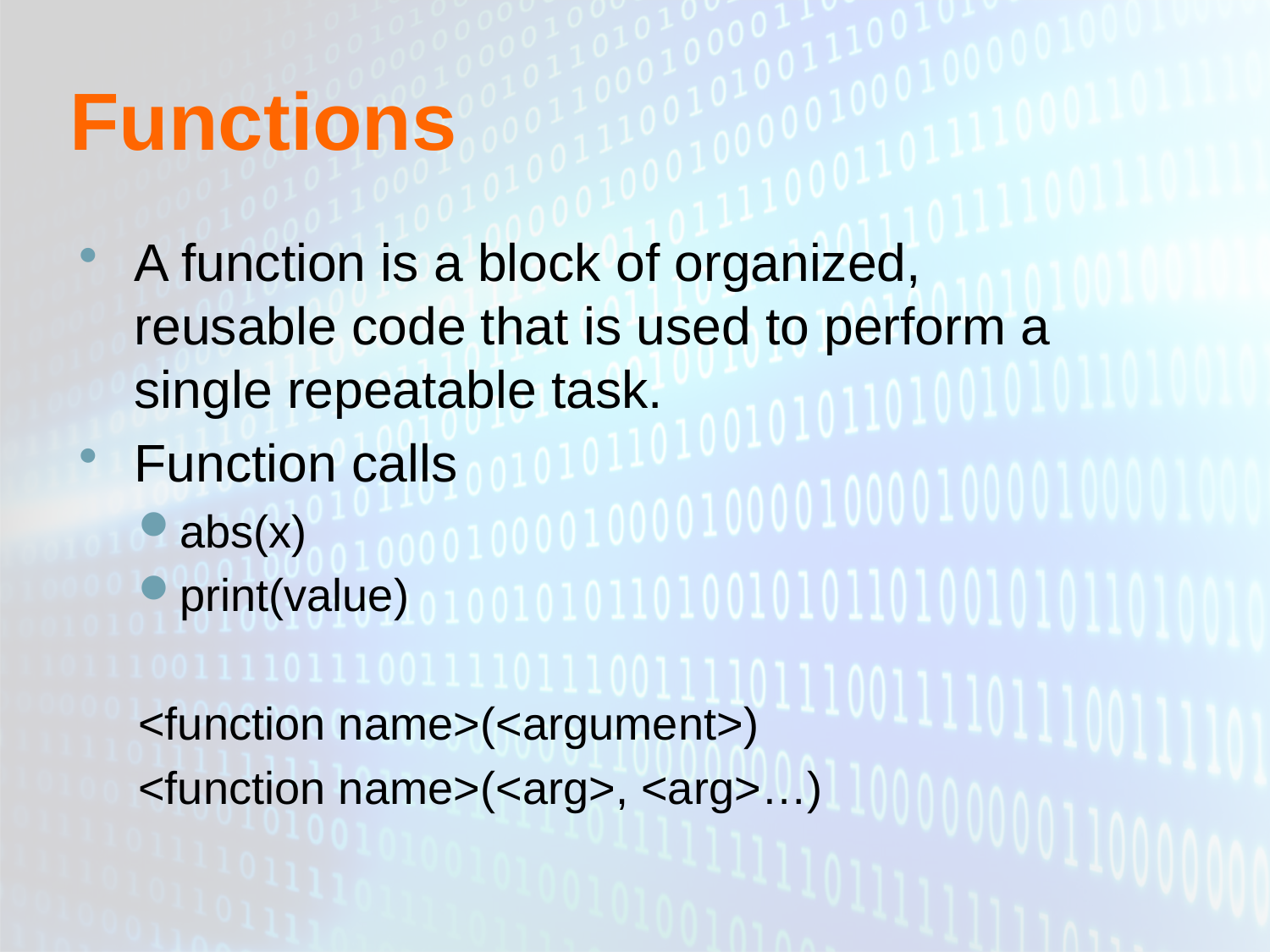

# Functions
A function is a block of organized, reusable code that is used to perform a single repeatable task.
Function calls
abs(x)
print(value)

<function name>(<argument>)
<function name>(<arg>, <arg>…)